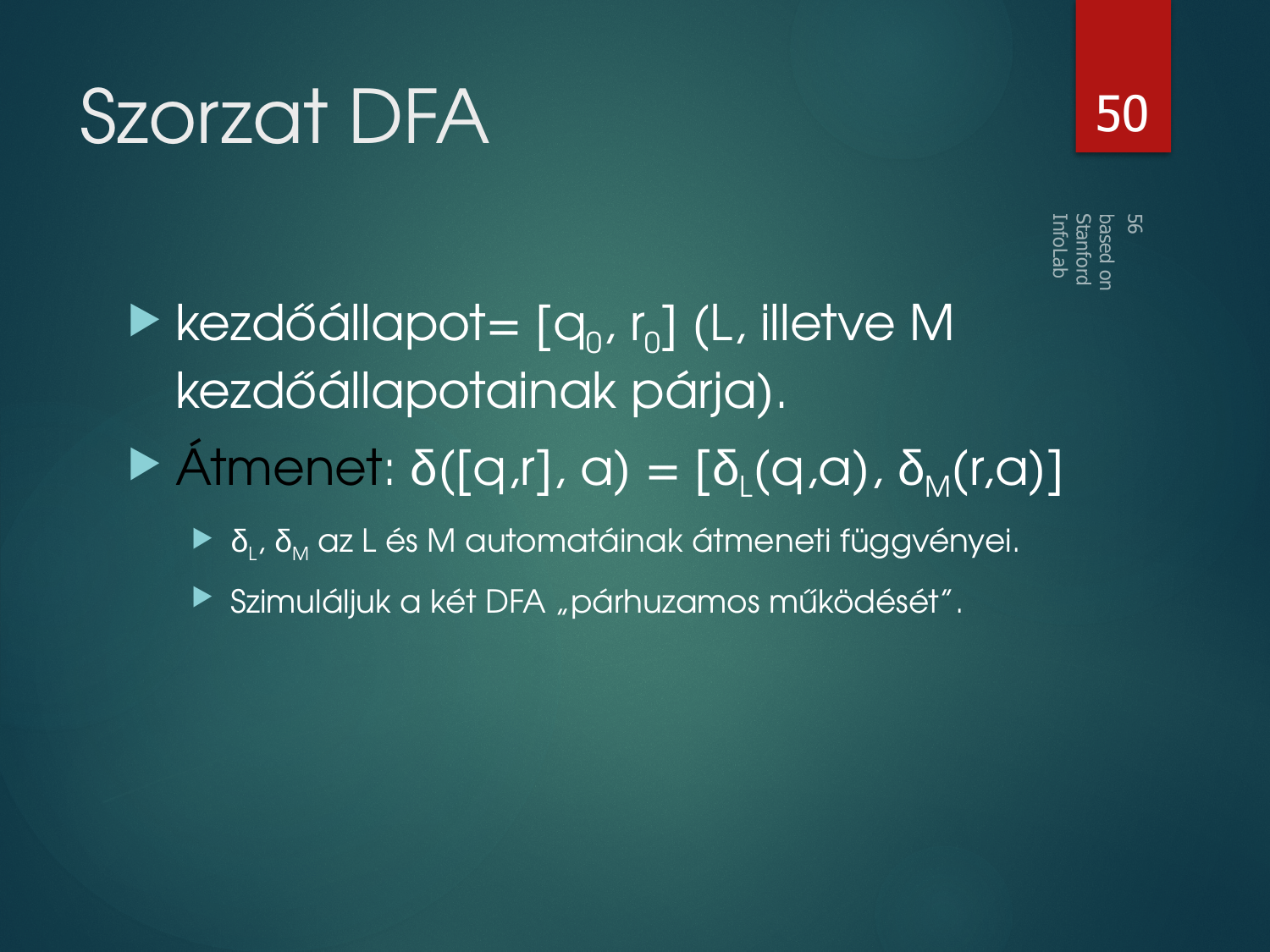

50
# Szorzat DFA
based on Stanford InfoLab
kezdőállapot= [q0, r0] (L, illetve M kezdőállapotainak párja).
Átmenet: δ([q,r], a) = [δL(q,a), δM(r,a)]
δL, δM az L és M automatáinak átmeneti függvényei.
Szimuláljuk a két DFA „párhuzamos működését”.
56